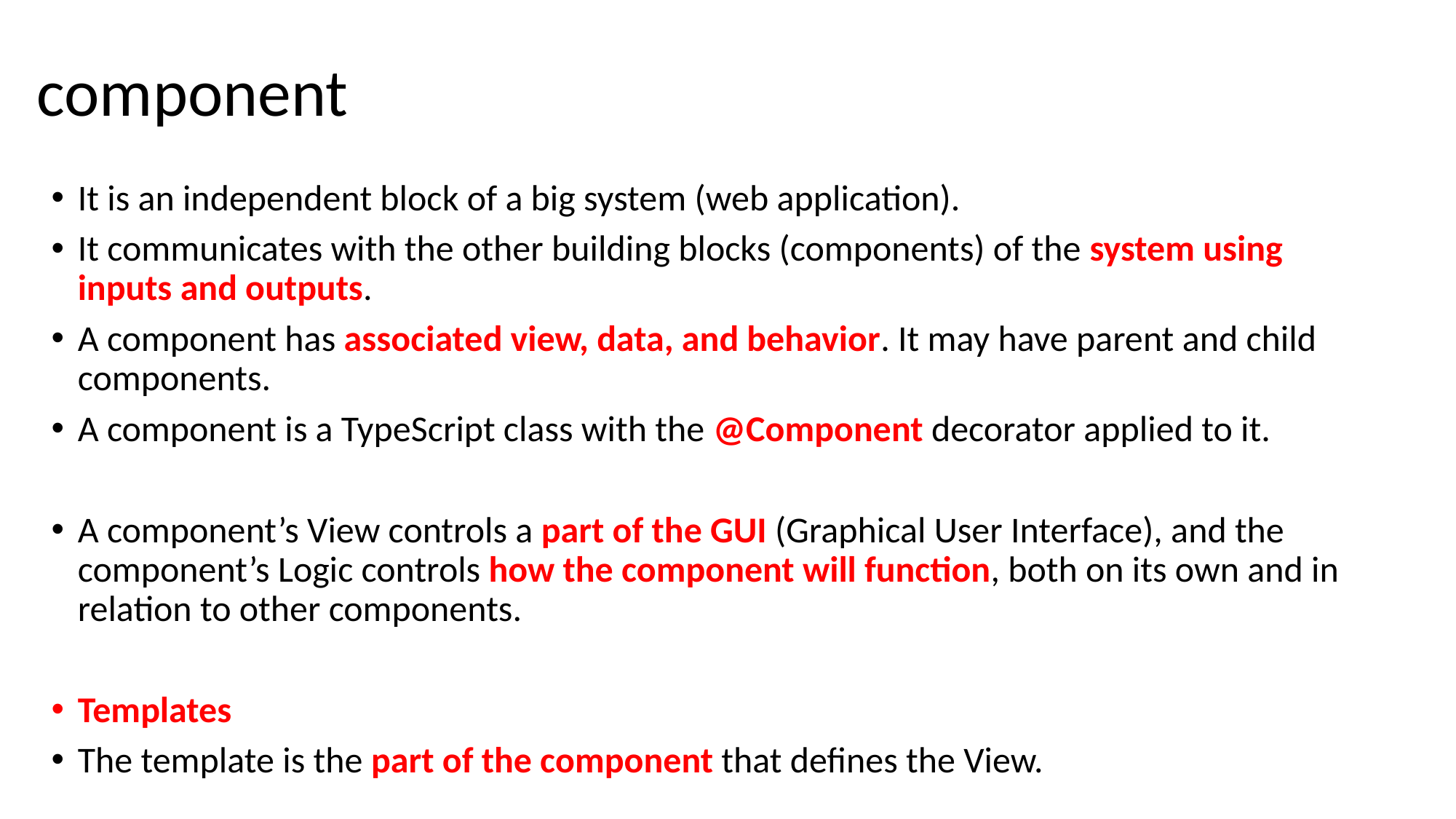

# component
It is an independent block of a big system (web application).
It communicates with the other building blocks (components) of the system using inputs and outputs.
A component has associated view, data, and behavior. It may have parent and child components.
A component is a TypeScript class with the @Component decorator applied to it.

A component’s View controls a part of the GUI (Graphical User Interface), and the component’s Logic controls how the component will function, both on its own and in relation to other components.

Templates
The template is the part of the component that defines the View.